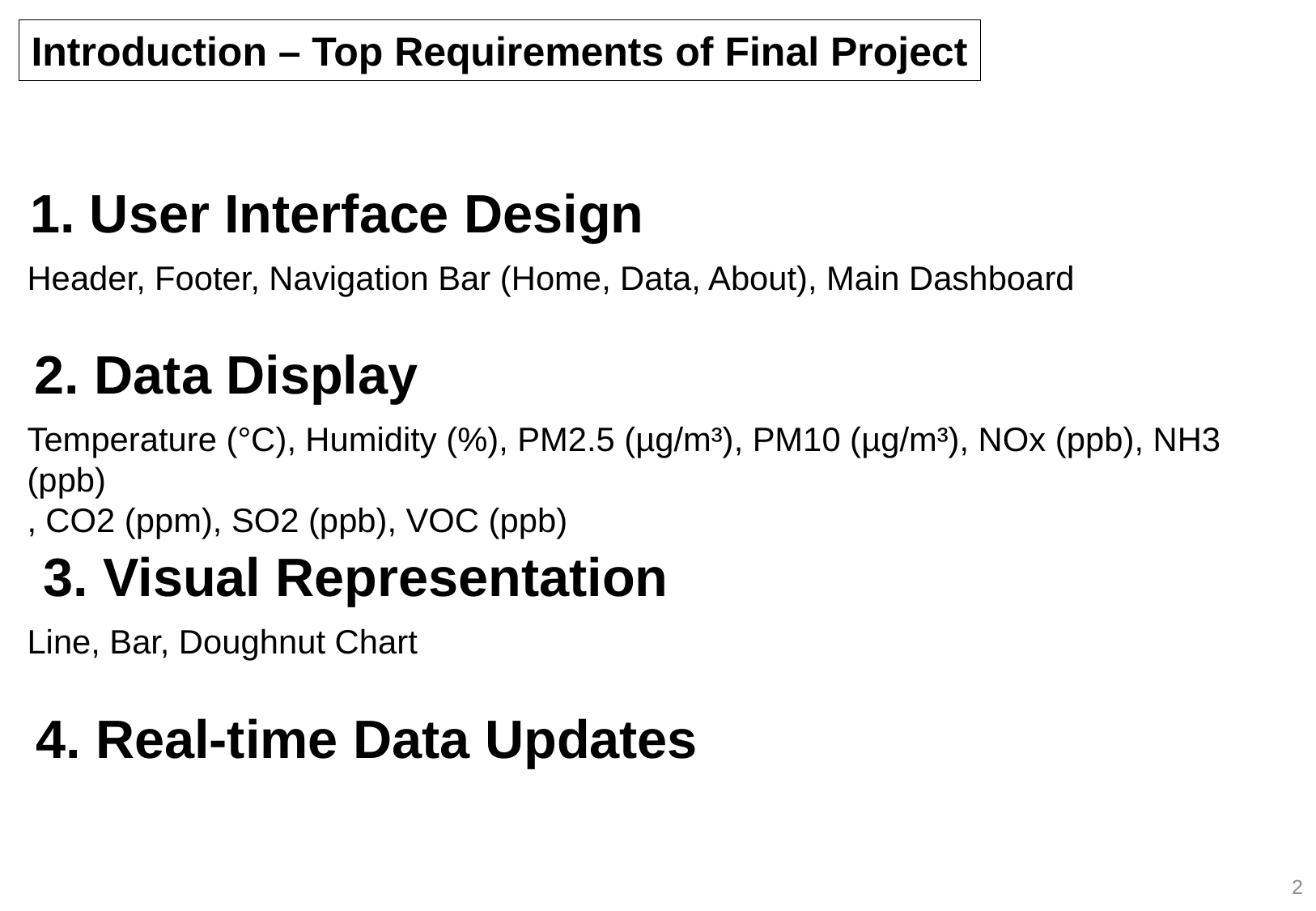

Introduction – Top Requirements of Final Project
1. User Interface Design
Header, Footer, Navigation Bar (Home, Data, About), Main Dashboard
2. Data Display
Temperature (°C), Humidity (%), PM2.5 (µg/m³), PM10 (µg/m³), NOx (ppb), NH3 (ppb)
, CO2 (ppm), SO2 (ppb), VOC (ppb)
3. Visual Representation
Line, Bar, Doughnut Chart
4. Real-time Data Updates
2